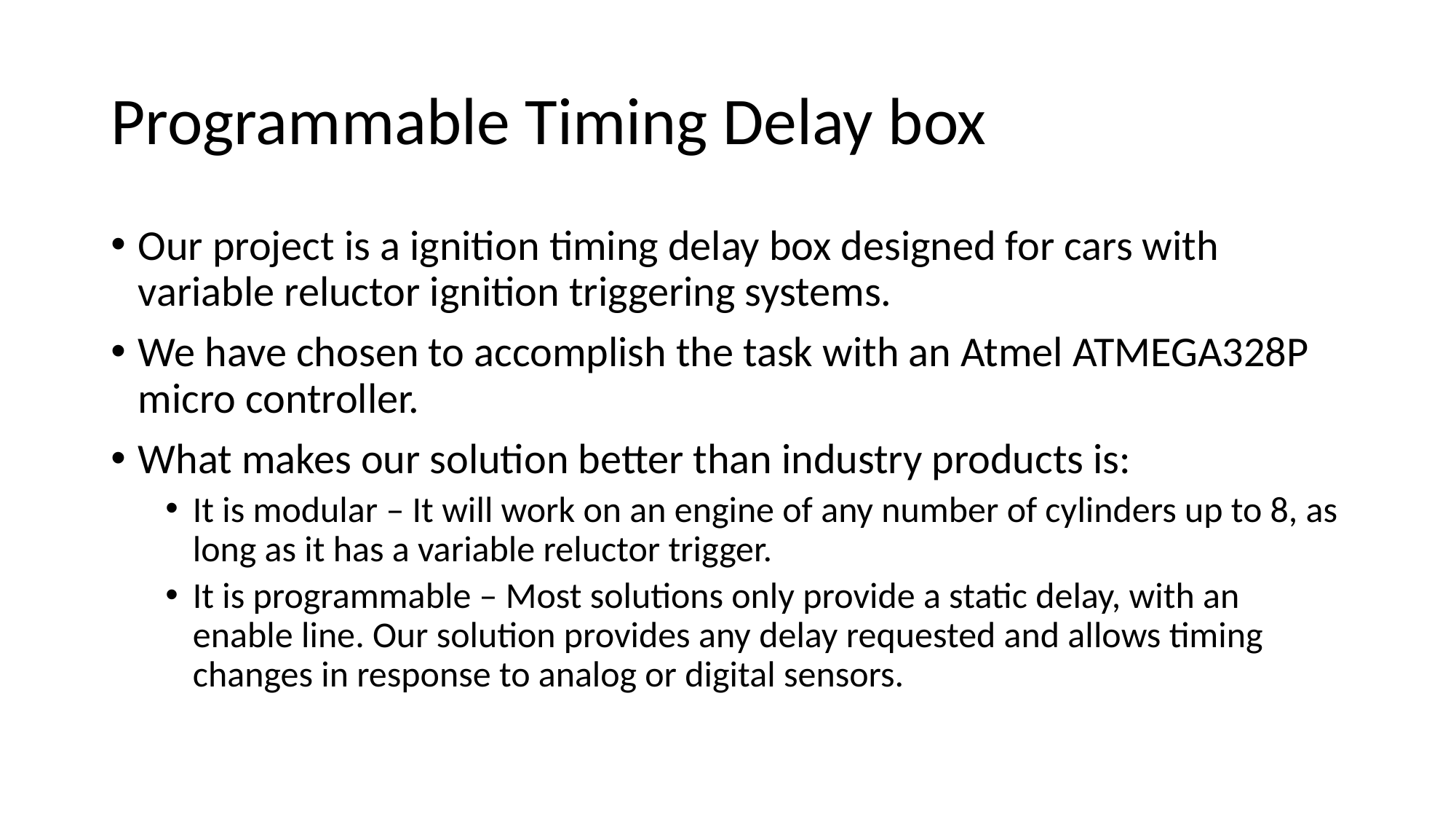

# Programmable Timing Delay box
Our project is a ignition timing delay box designed for cars with variable reluctor ignition triggering systems.
We have chosen to accomplish the task with an Atmel ATMEGA328P micro controller.
What makes our solution better than industry products is:
It is modular – It will work on an engine of any number of cylinders up to 8, as long as it has a variable reluctor trigger.
It is programmable – Most solutions only provide a static delay, with an enable line. Our solution provides any delay requested and allows timing changes in response to analog or digital sensors.